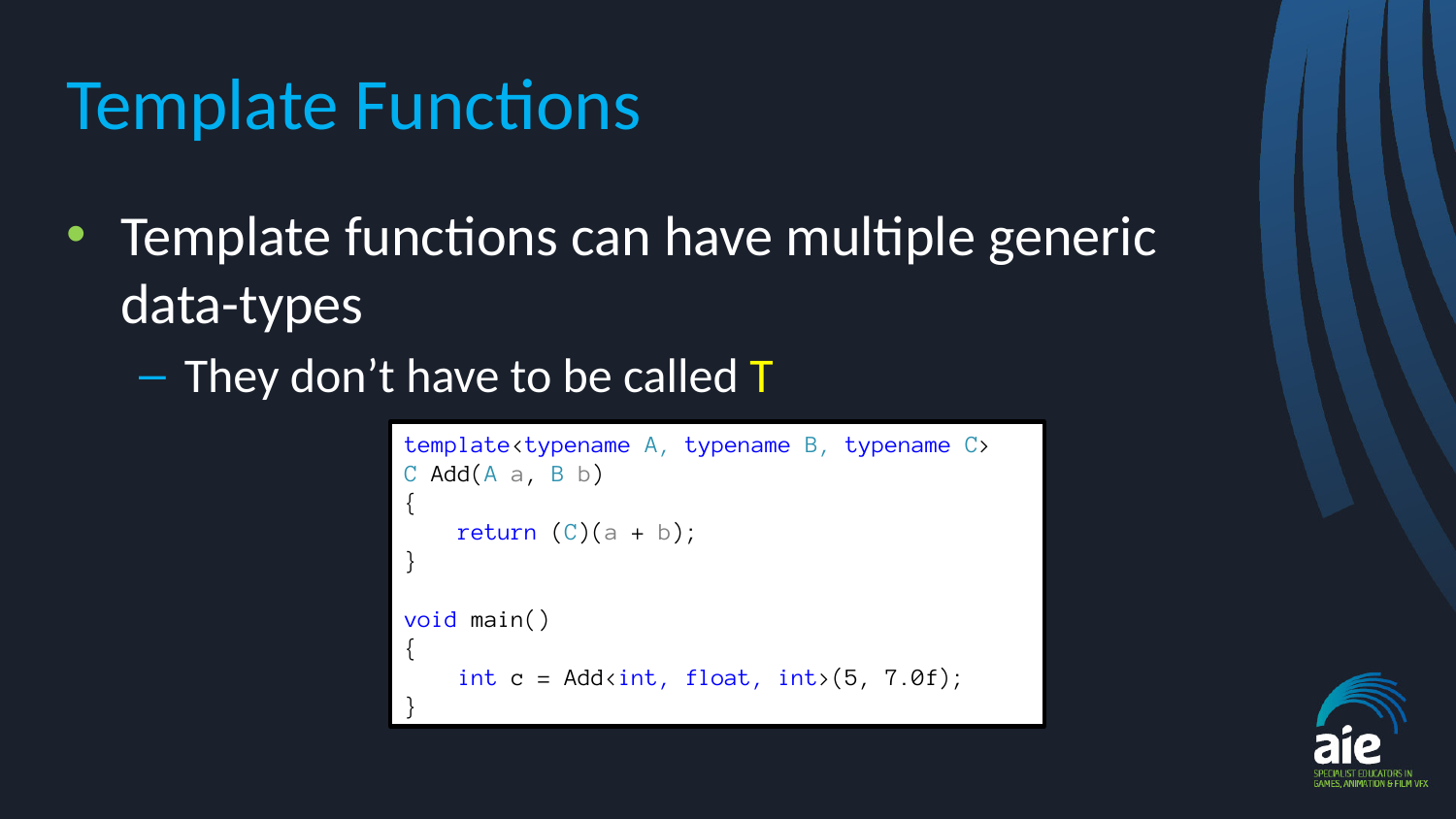

# Template Functions
Template functions can have multiple generic
data-types
They don’t have to be called T
template<typename A, typename B, typename C>
C Add(A a, B b)
{
    return (C)(a + b);
}
void main()
{
    int c = Add<int, float, int>(5, 7.0f);
}